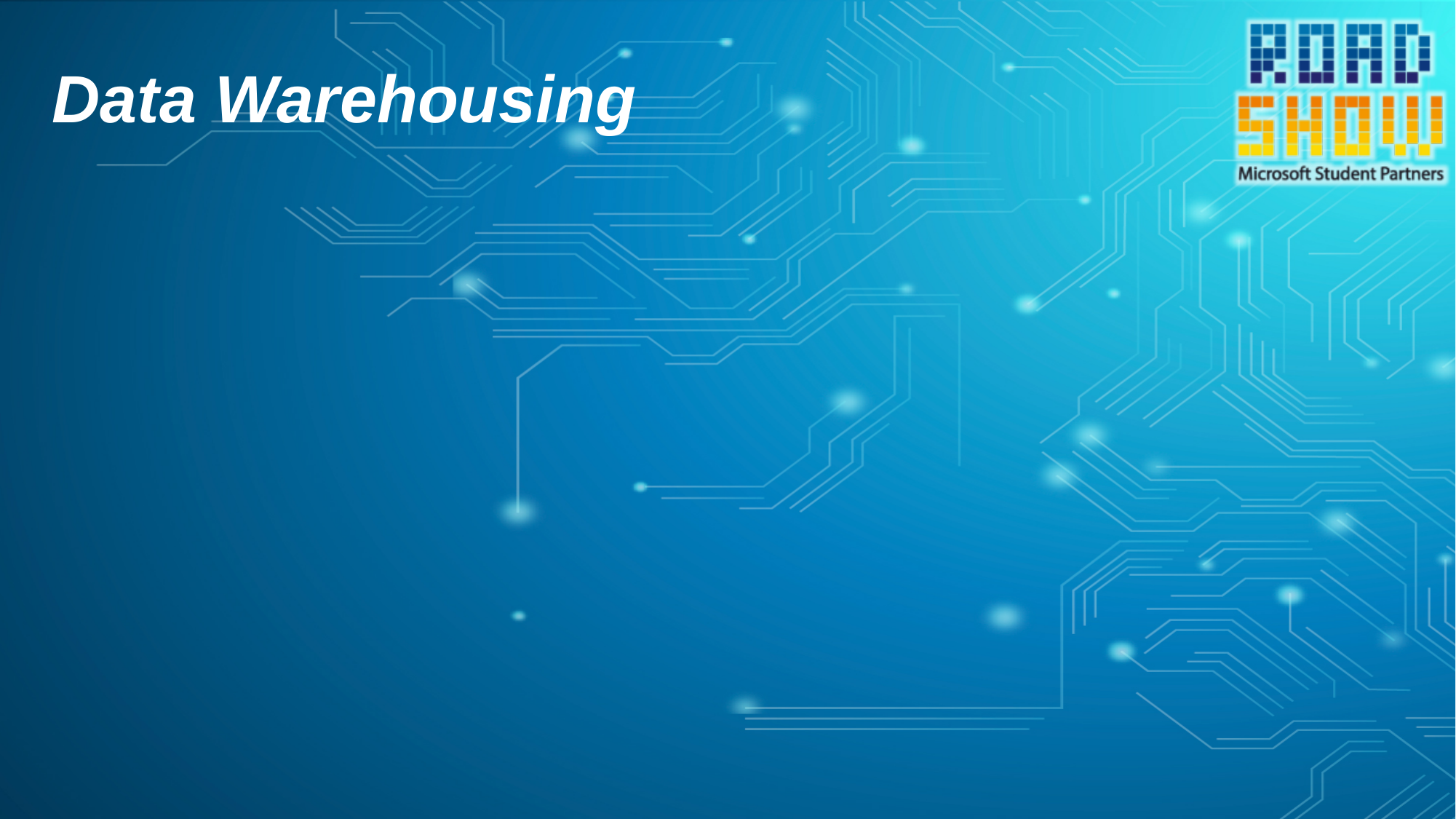

# Data Warehousing
Sorting and aggregation during loading
Multicast and partition
Slowly changing dimensions
Load and process Analysis Services cubes